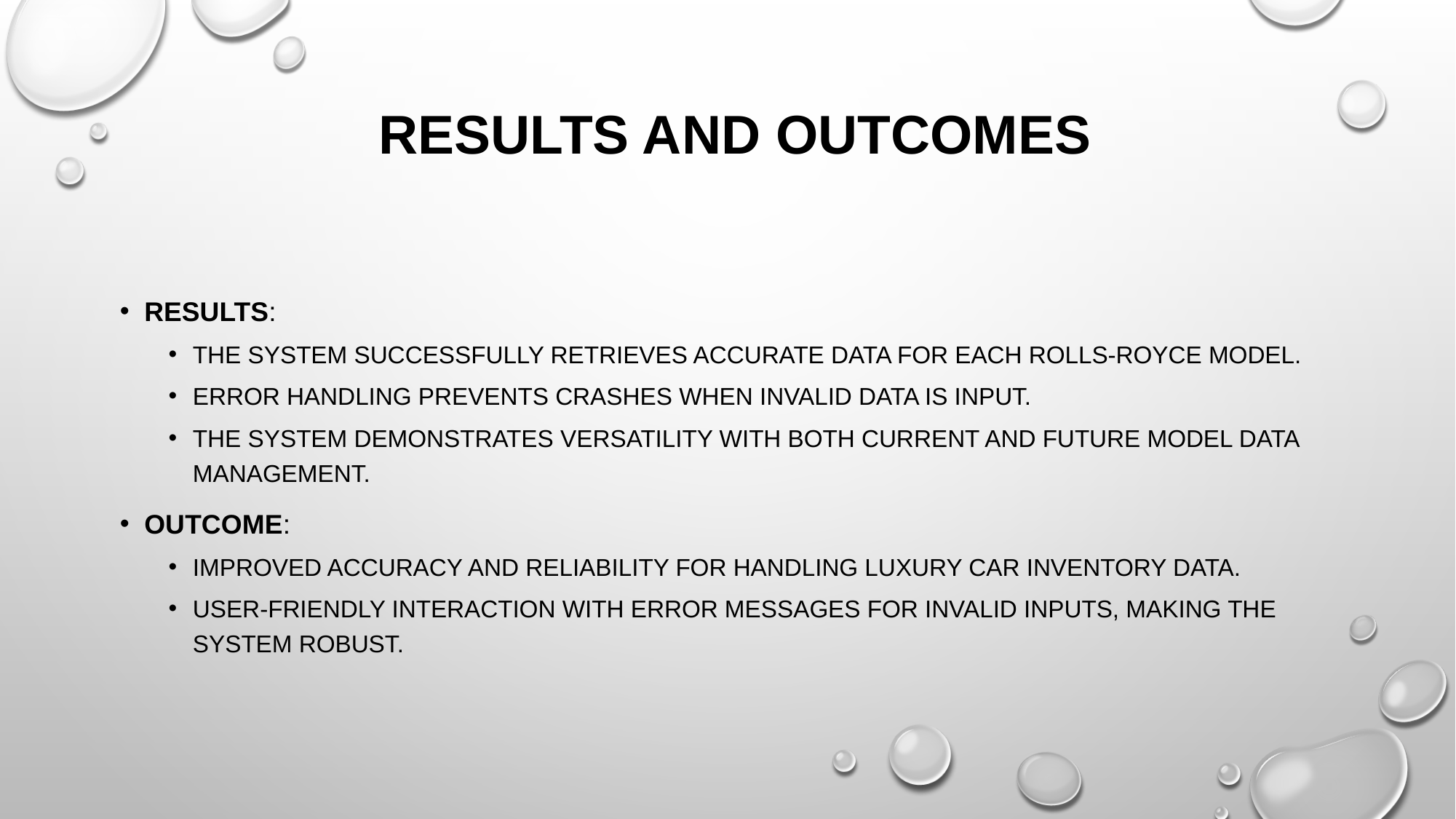

# Results and Outcomes
Results:
The system successfully retrieves accurate data for each Rolls-Royce model.
Error handling prevents crashes when invalid data is input.
The system demonstrates versatility with both current and future model data management.
Outcome:
Improved accuracy and reliability for handling luxury car inventory data.
User-friendly interaction with error messages for invalid inputs, making the system robust.